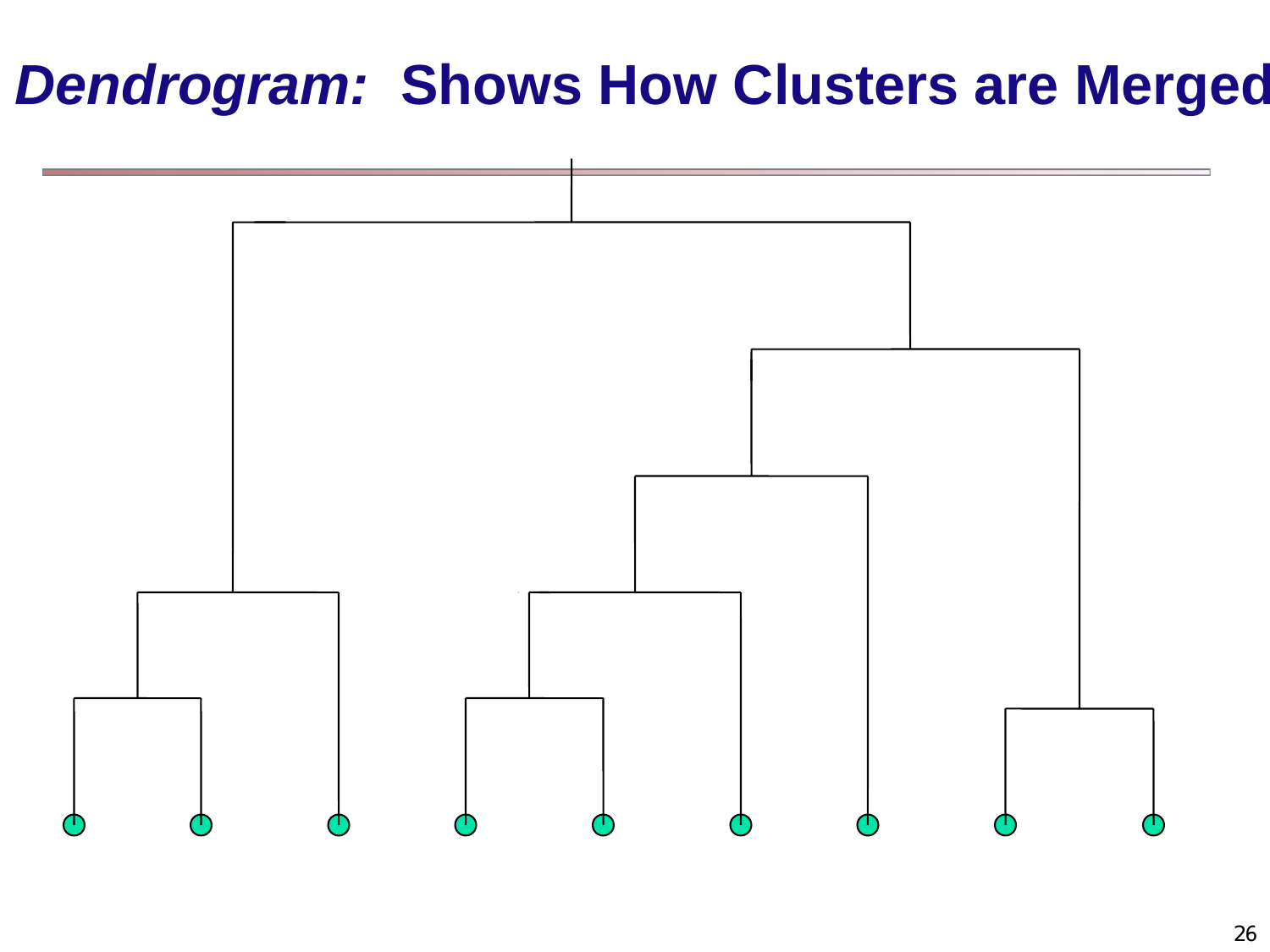

Dendrogram:  Shows How Clusters are Merged

26